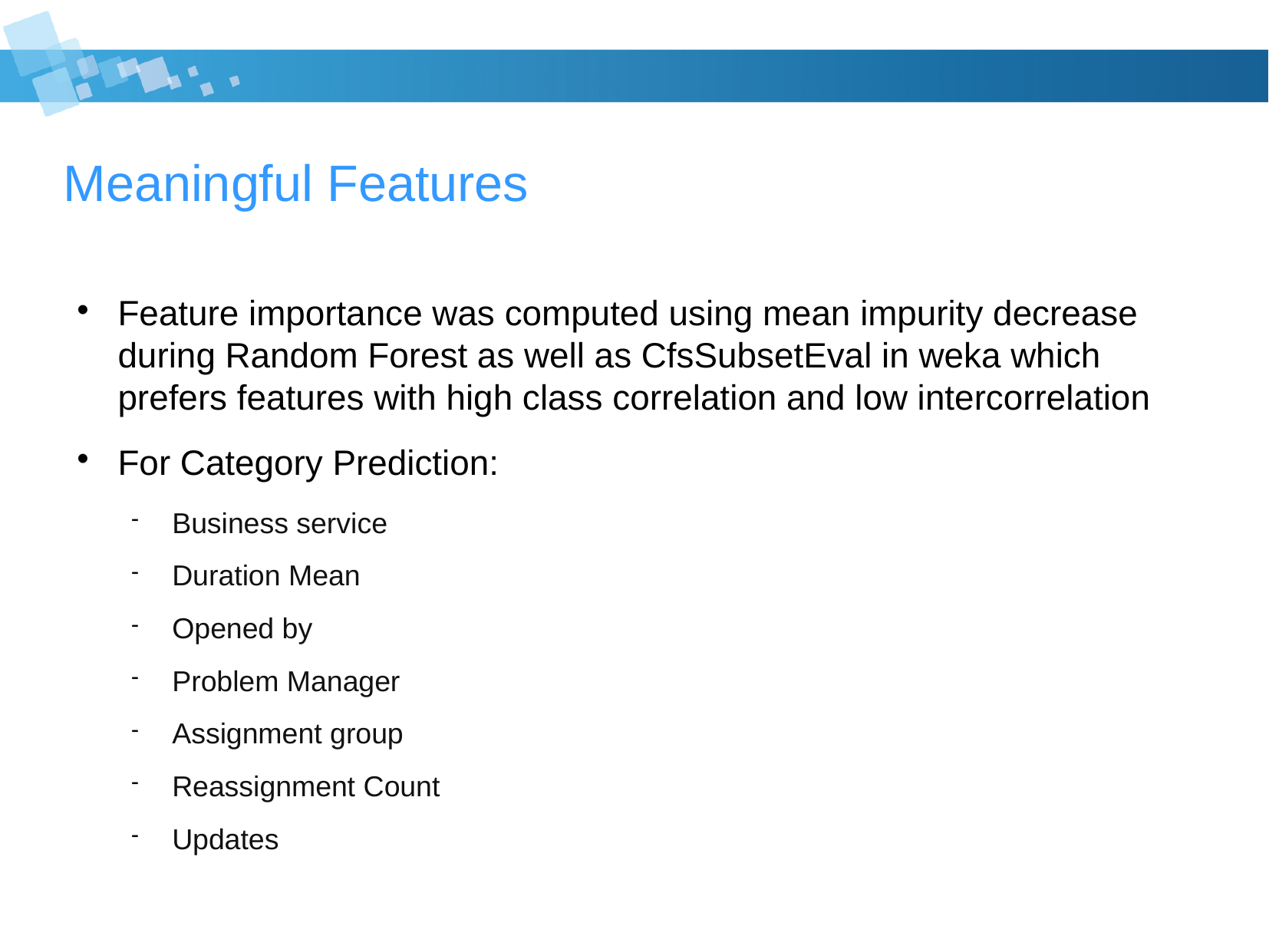

Meaningful Features
Feature importance was computed using mean impurity decrease during Random Forest as well as CfsSubsetEval in weka which prefers features with high class correlation and low intercorrelation
For Category Prediction:
Business service
Duration Mean
Opened by
Problem Manager
Assignment group
Reassignment Count
Updates